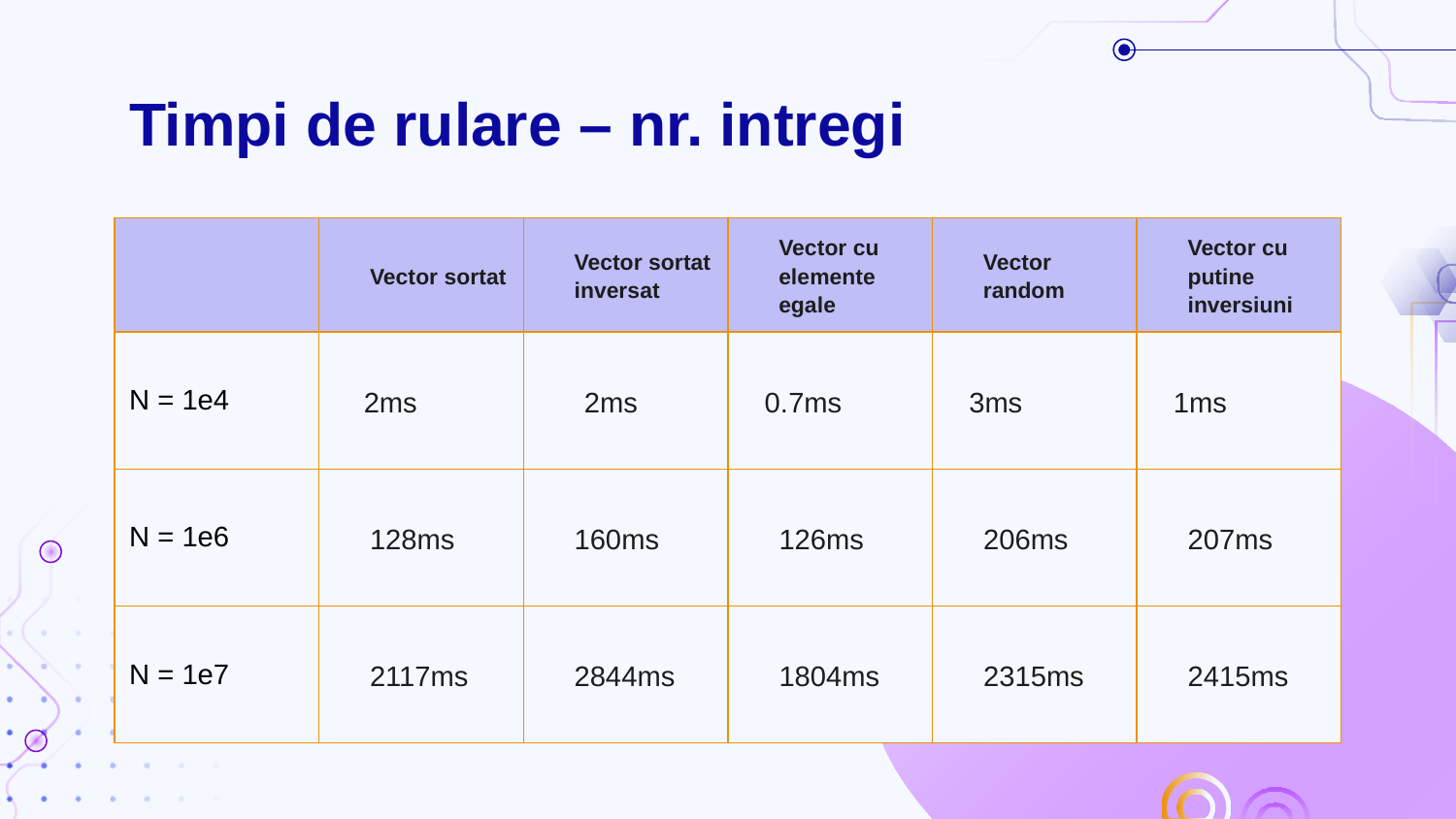

# Timpi de rulare – nr. intregi
|  | Vector sortat | Vector sortat inversat | Vector cu elemente egale | Vector random | Vector cu putine inversiuni |
| --- | --- | --- | --- | --- | --- |
| N = 1e4 | 2ms | 2ms | 0.7ms | 3ms | 1ms |
| N = 1e6 | 128ms | 160ms | 126ms | 206ms | 207ms |
| N = 1e7 | 2117ms | 2844ms | 1804ms | 2315ms | 2415ms |